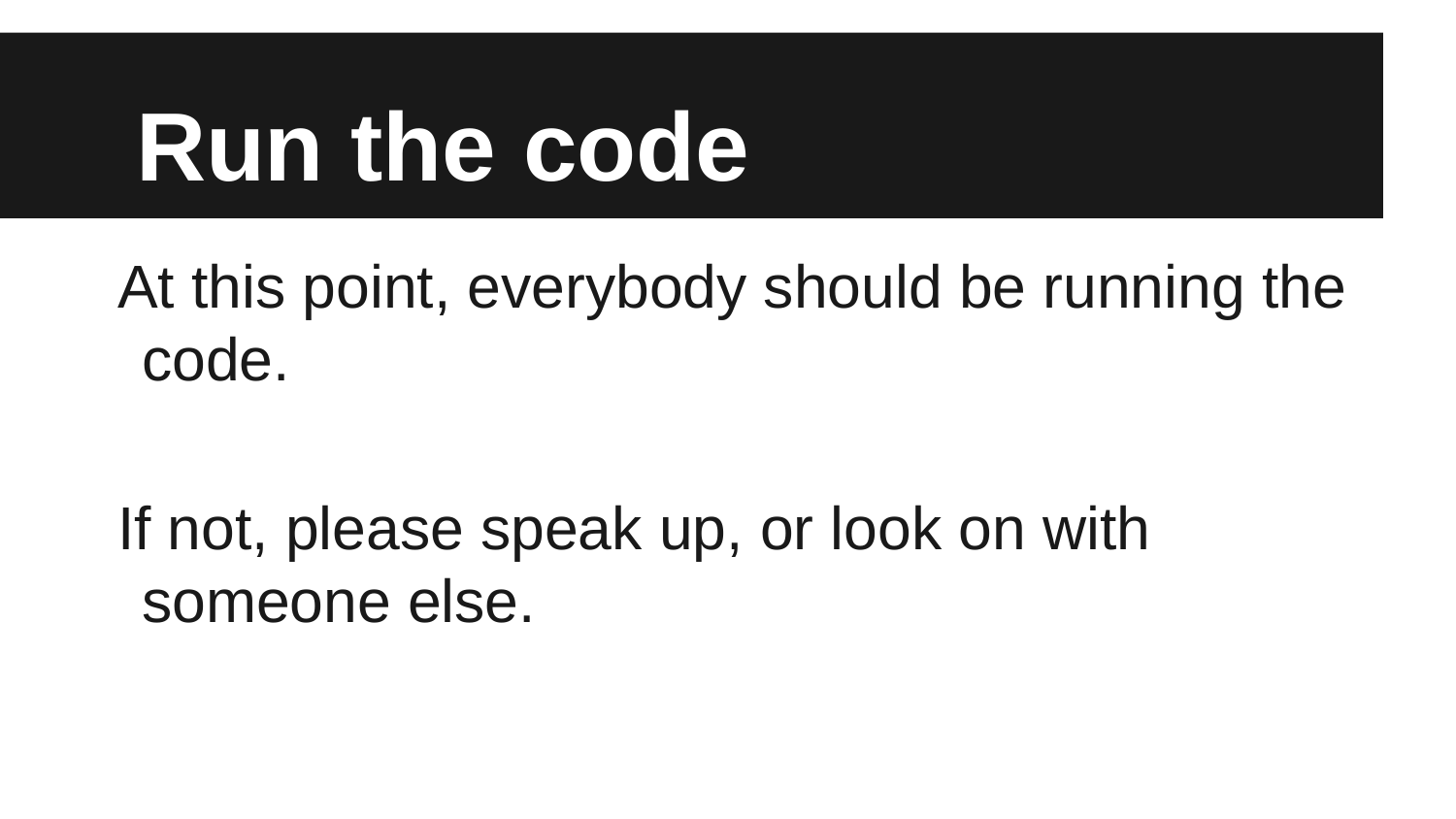

# Run the code
At this point, everybody should be running the code.

If not, please speak up, or look on with someone else.